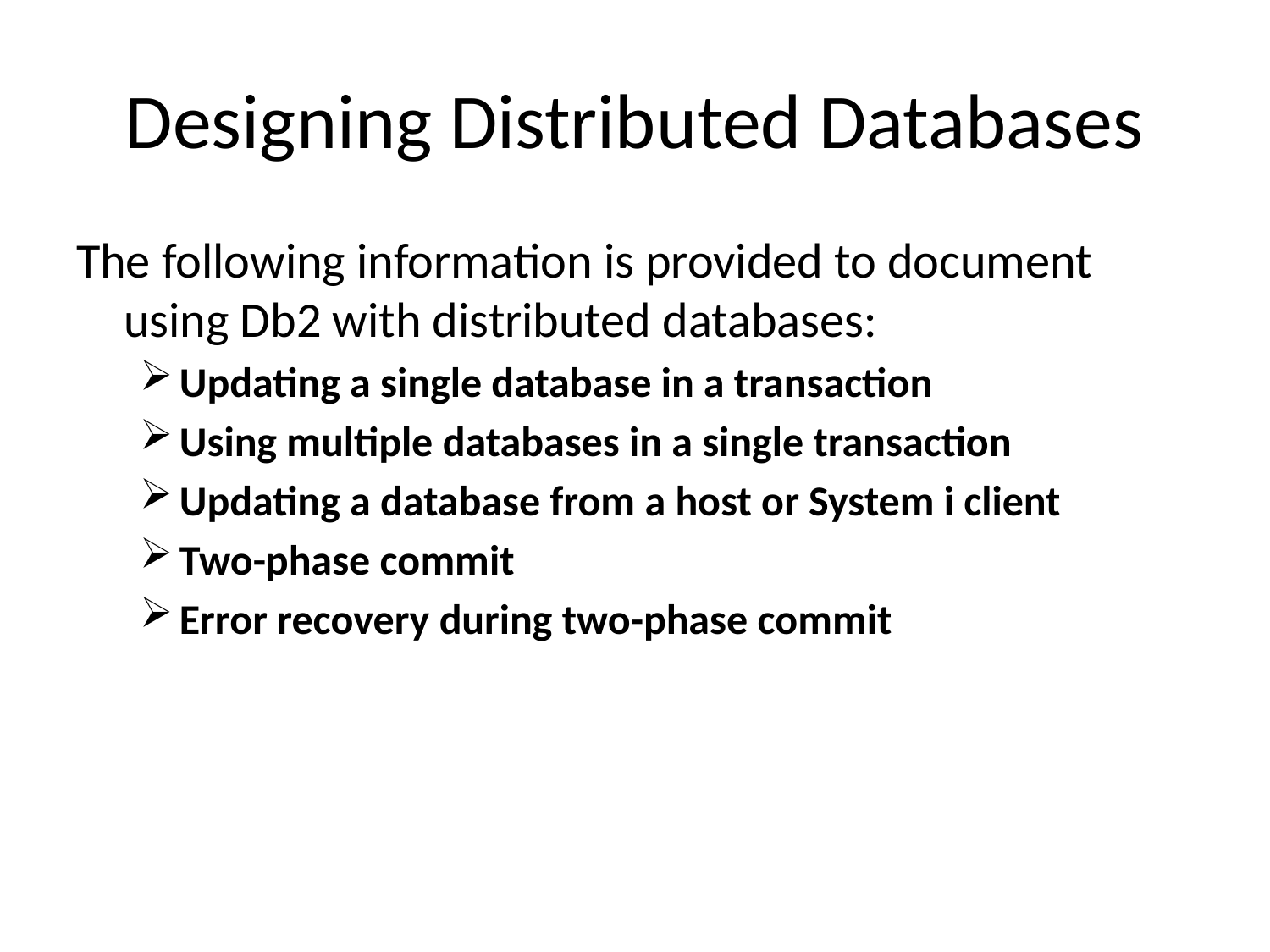

# Designing Distributed Databases
The following information is provided to document using Db2 with distributed databases:
Updating a single database in a transaction
Using multiple databases in a single transaction
Updating a database from a host or System i client
Two-phase commit
Error recovery during two-phase commit